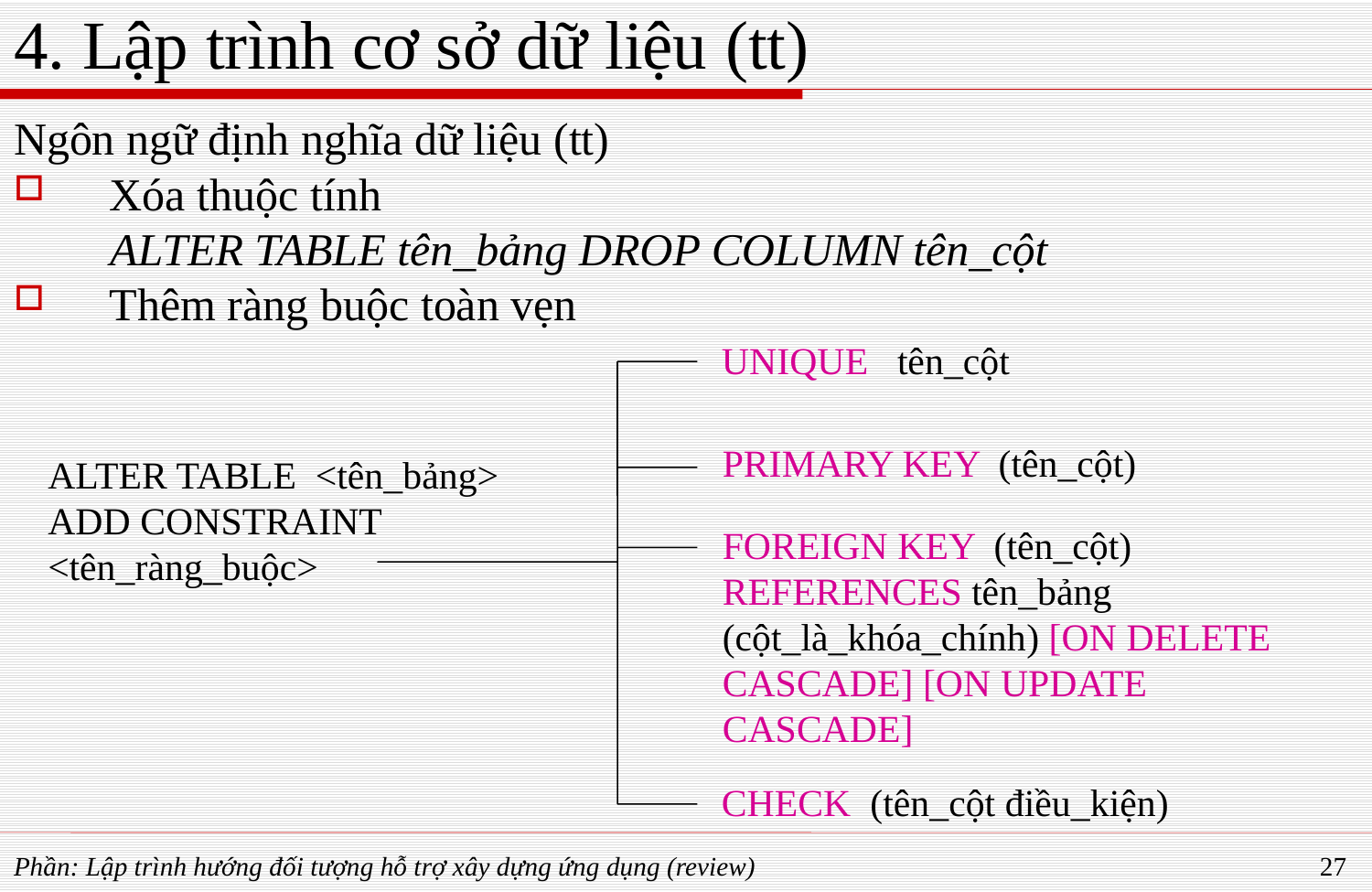

# 4. Lập trình cơ sở dữ liệu (tt)
Ngôn ngữ định nghĩa dữ liệu (tt)
Xóa thuộc tính
ALTER TABLE tên_bảng DROP COLUMN tên_cột
Thêm ràng buộc toàn vẹn

UNIQUE   tên_cột

PRIMARY KEY  (tên_cột)
ALTER TABLE  <tên_bảng>
ADD CONSTRAINT <tên_ràng_buộc>

FOREIGN KEY  (tên_cột) REFERENCES tên_bảng (cột_là_khóa_chính) [ON DELETE CASCADE] [ON UPDATE CASCADE]

CHECK  (tên_cột điều_kiện)

Phần: Lập trình hướng đối tượng hỗ trợ xây dựng ứng dụng (review)
27